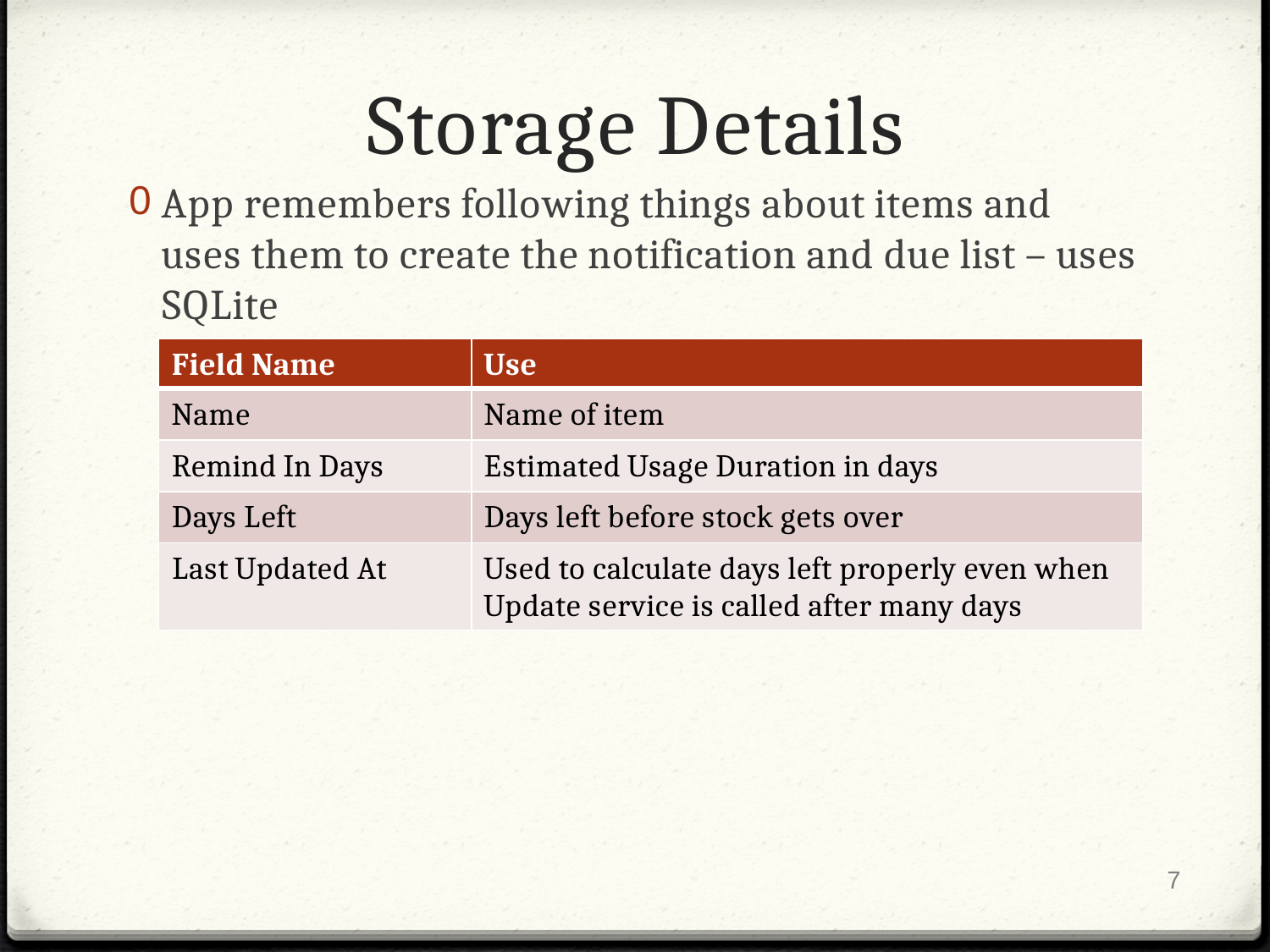

# Storage Details
App remembers following things about items and uses them to create the notification and due list – uses SQLite

| Field Name | Use |
| --- | --- |
| Name | Name of item |
| Remind In Days | Estimated Usage Duration in days |
| Days Left | Days left before stock gets over |
| Last Updated At | Used to calculate days left properly even when Update service is called after many days |
7